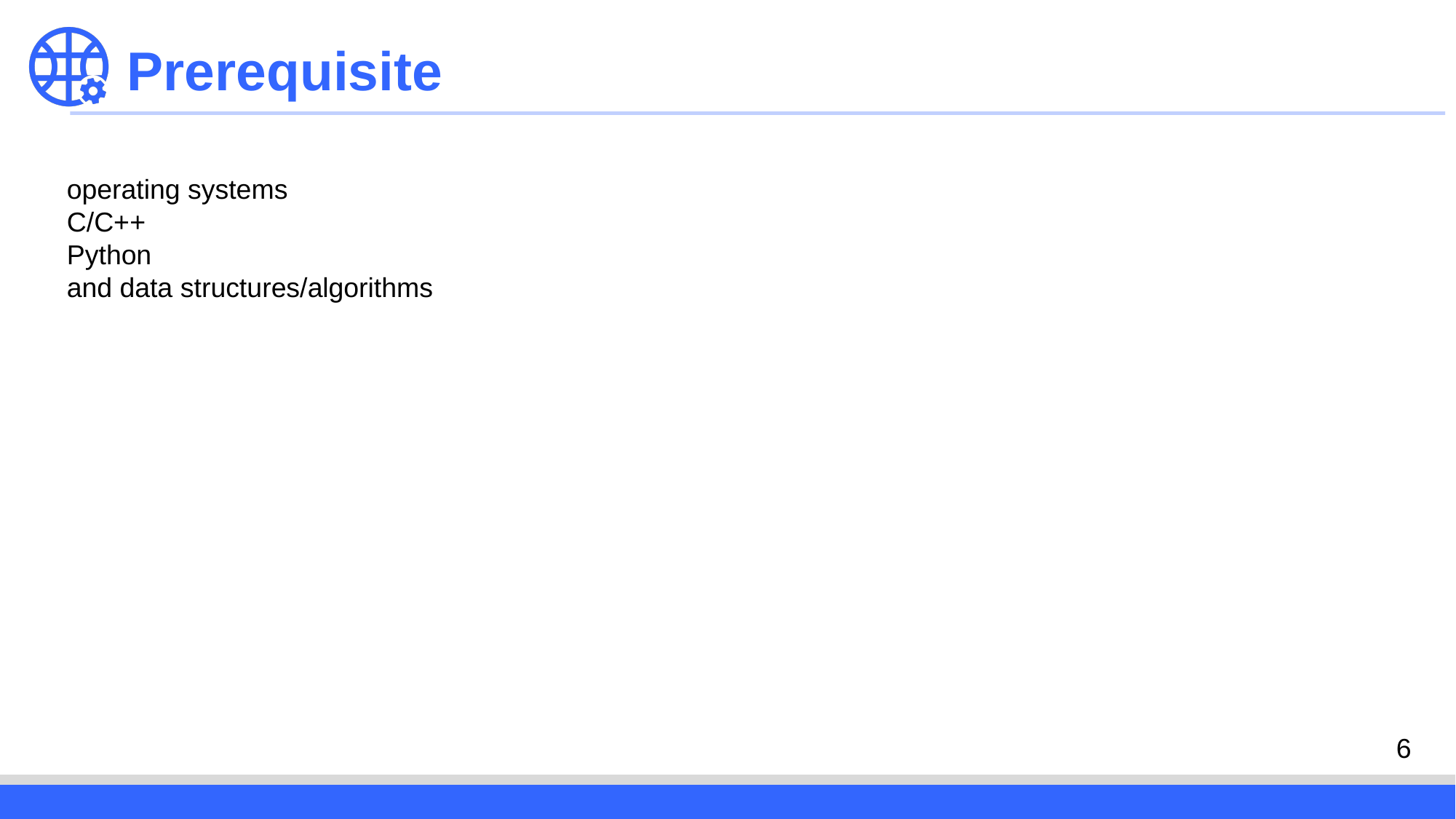

Prerequisite
operating systems
C/C++
Python
and data structures/algorithms